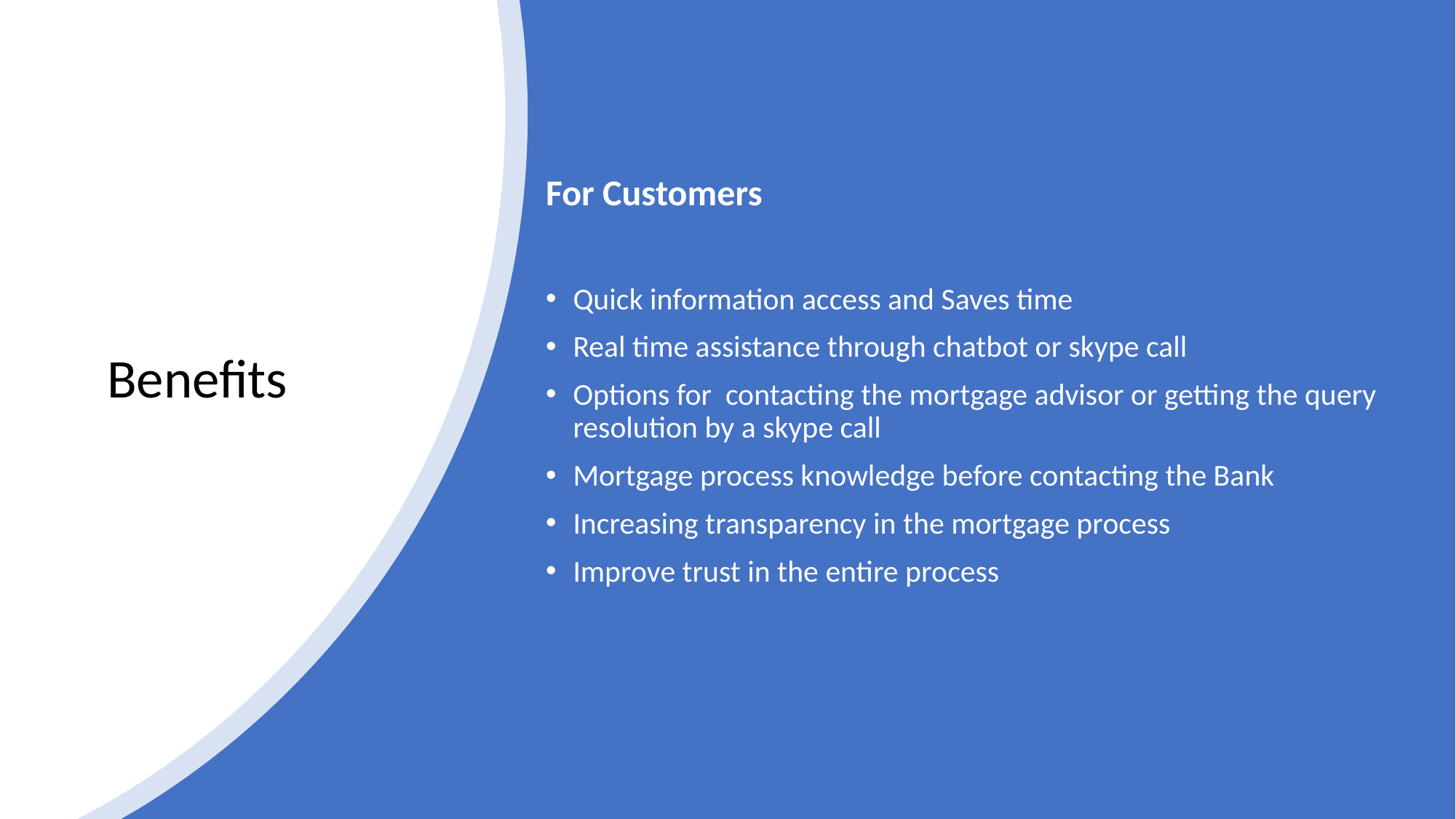

# Benefits
For Customers

Quick information access and Saves time
Real time assistance through chatbot or skype call
Options for  contacting the mortgage advisor or getting the query resolution by a skype call
Mortgage process knowledge before contacting the Bank
Increasing transparency in the mortgage process
Improve trust in the entire process